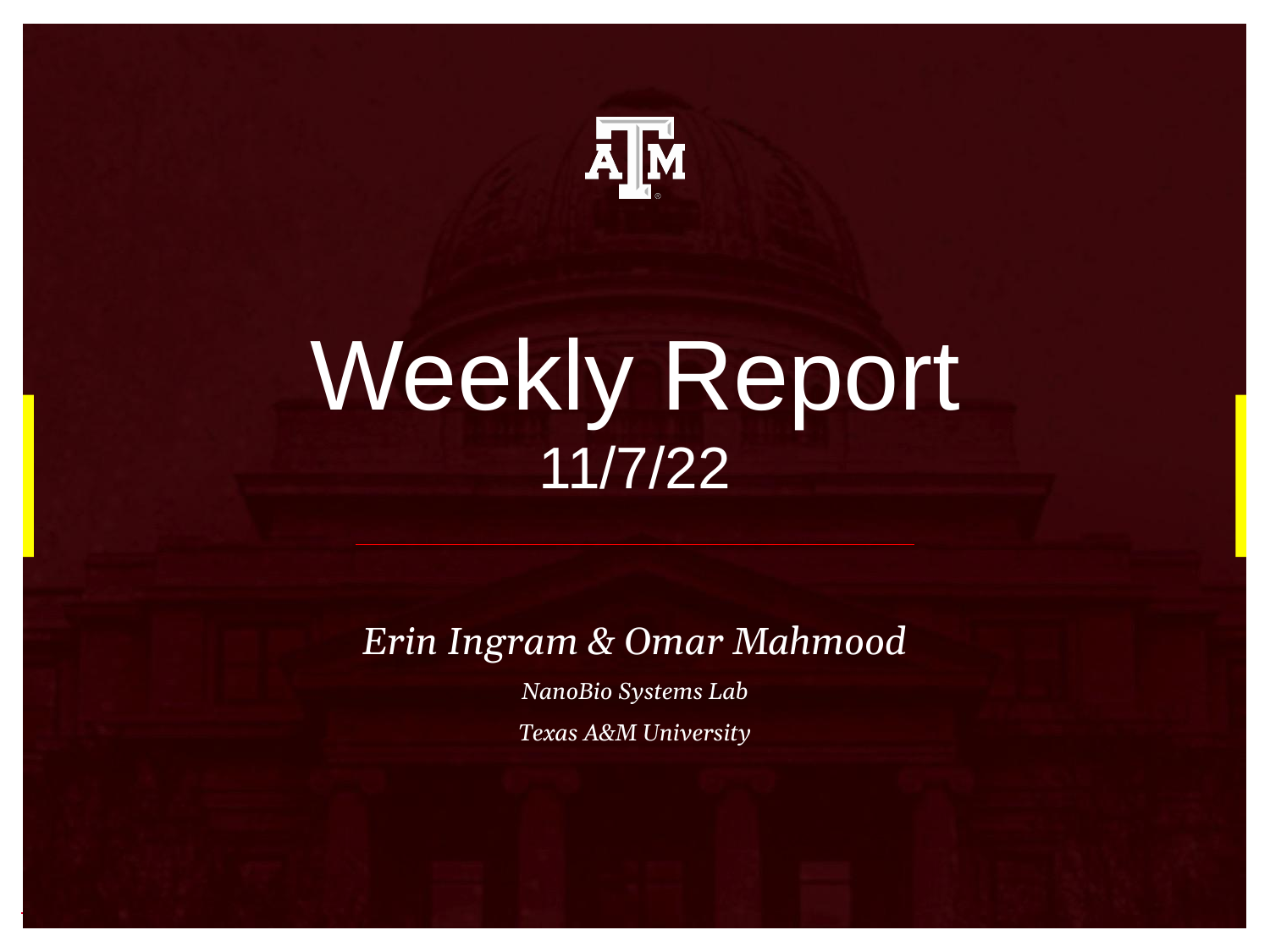

# Weekly Report
11/7/22
Erin Ingram & Omar Mahmood
NanoBio Systems Lab
Texas A&M University